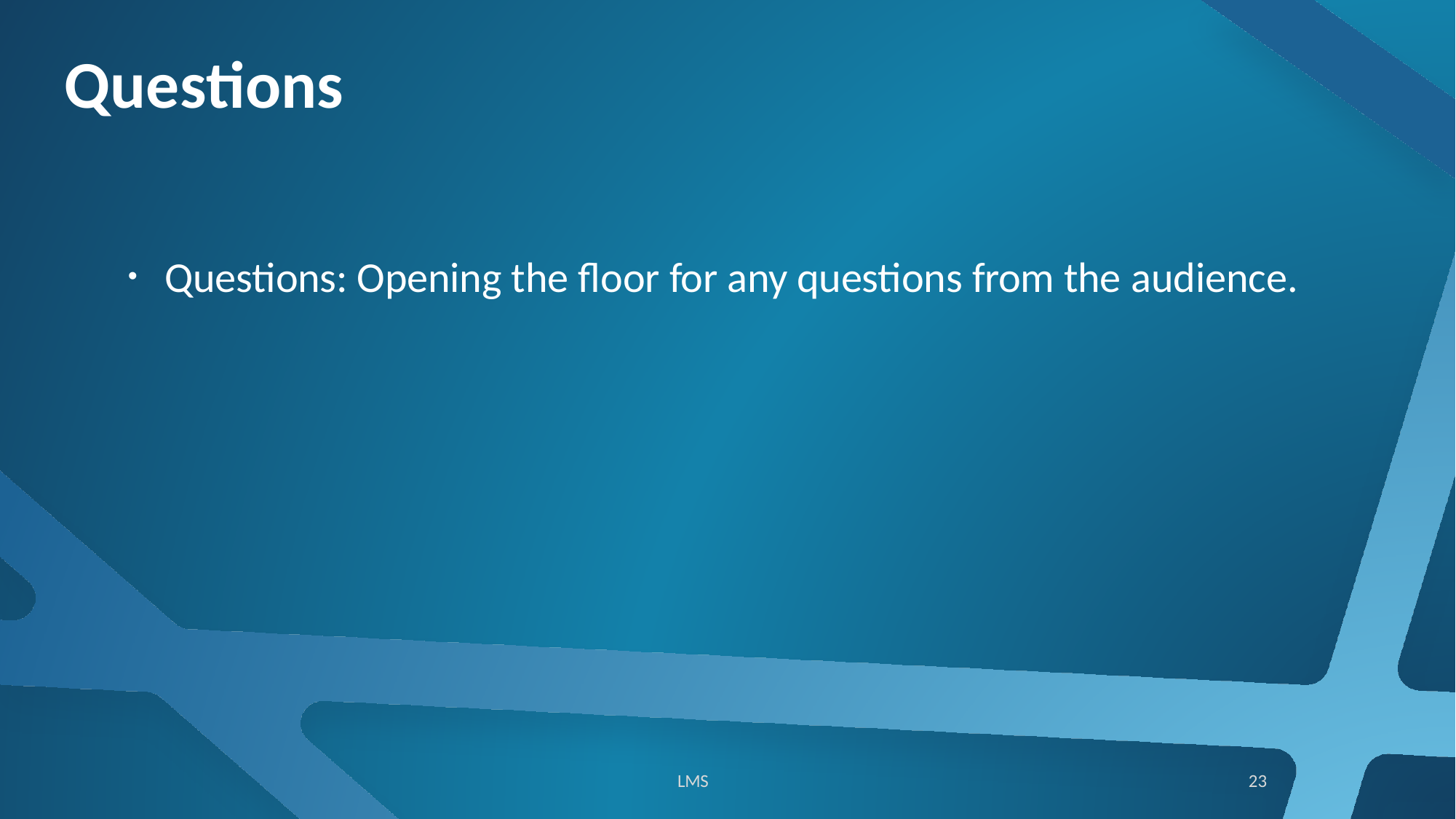

# Questions
Questions: Opening the floor for any questions from the audience.
LMS
23